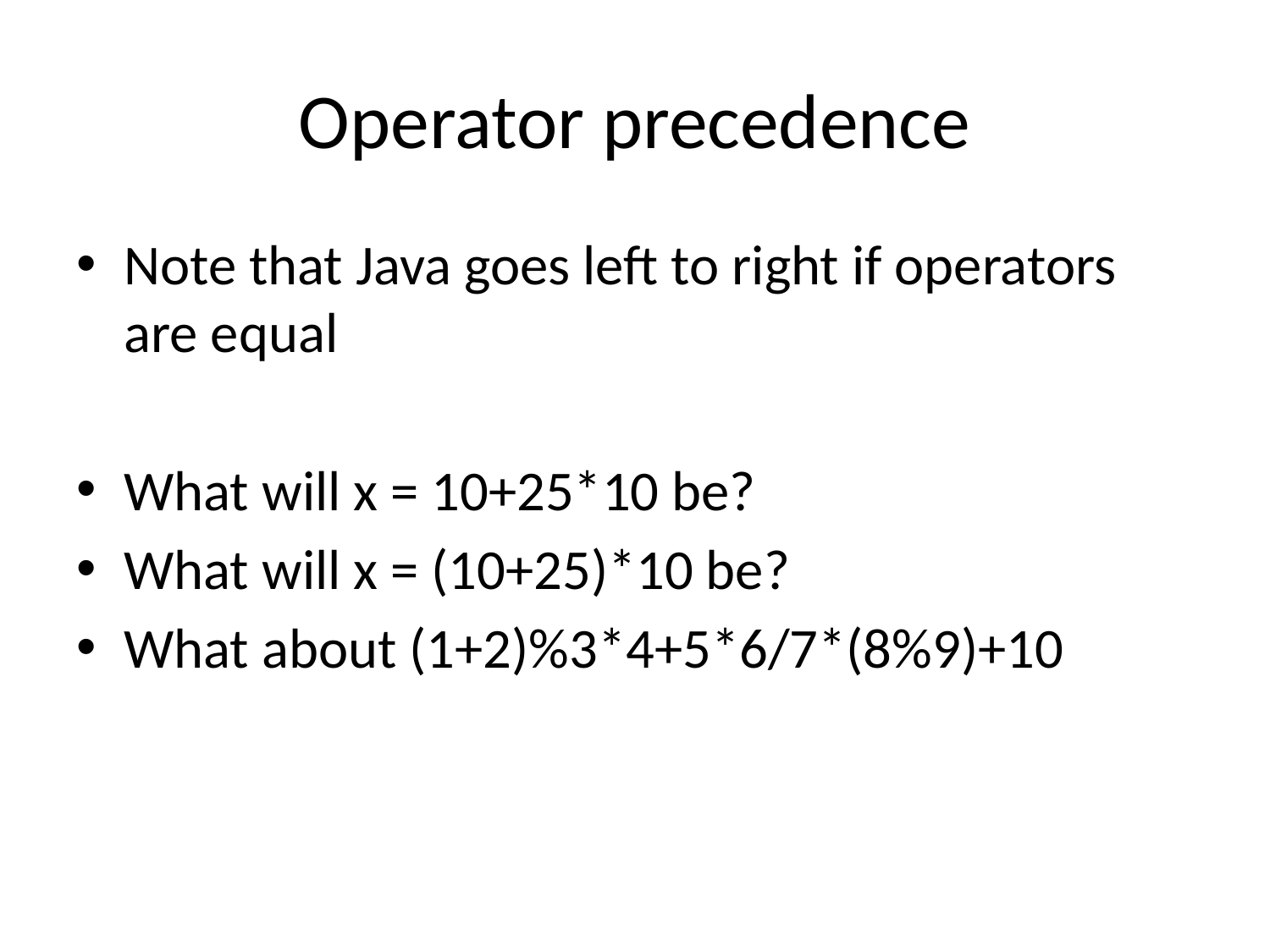

# Operator precedence
Note that Java goes left to right if operators are equal

What will x = 10+25*10 be?
What will x = (10+25)*10 be?
What about (1+2)%3*4+5*6/7*(8%9)+10